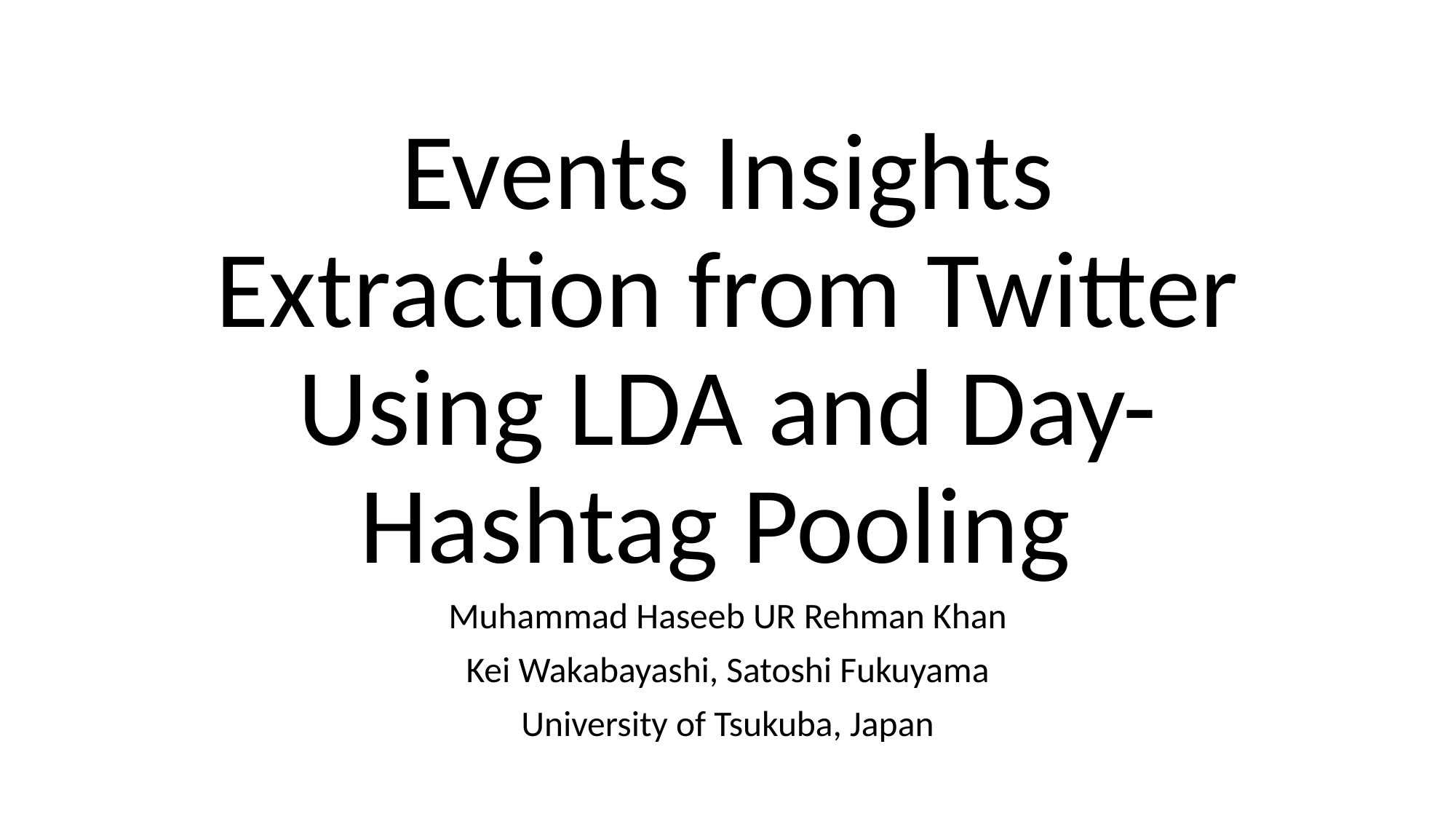

# Events Insights Extraction from Twitter Using LDA and Day-Hashtag Pooling
Muhammad Haseeb UR Rehman Khan
Kei Wakabayashi, Satoshi Fukuyama
University of Tsukuba, Japan